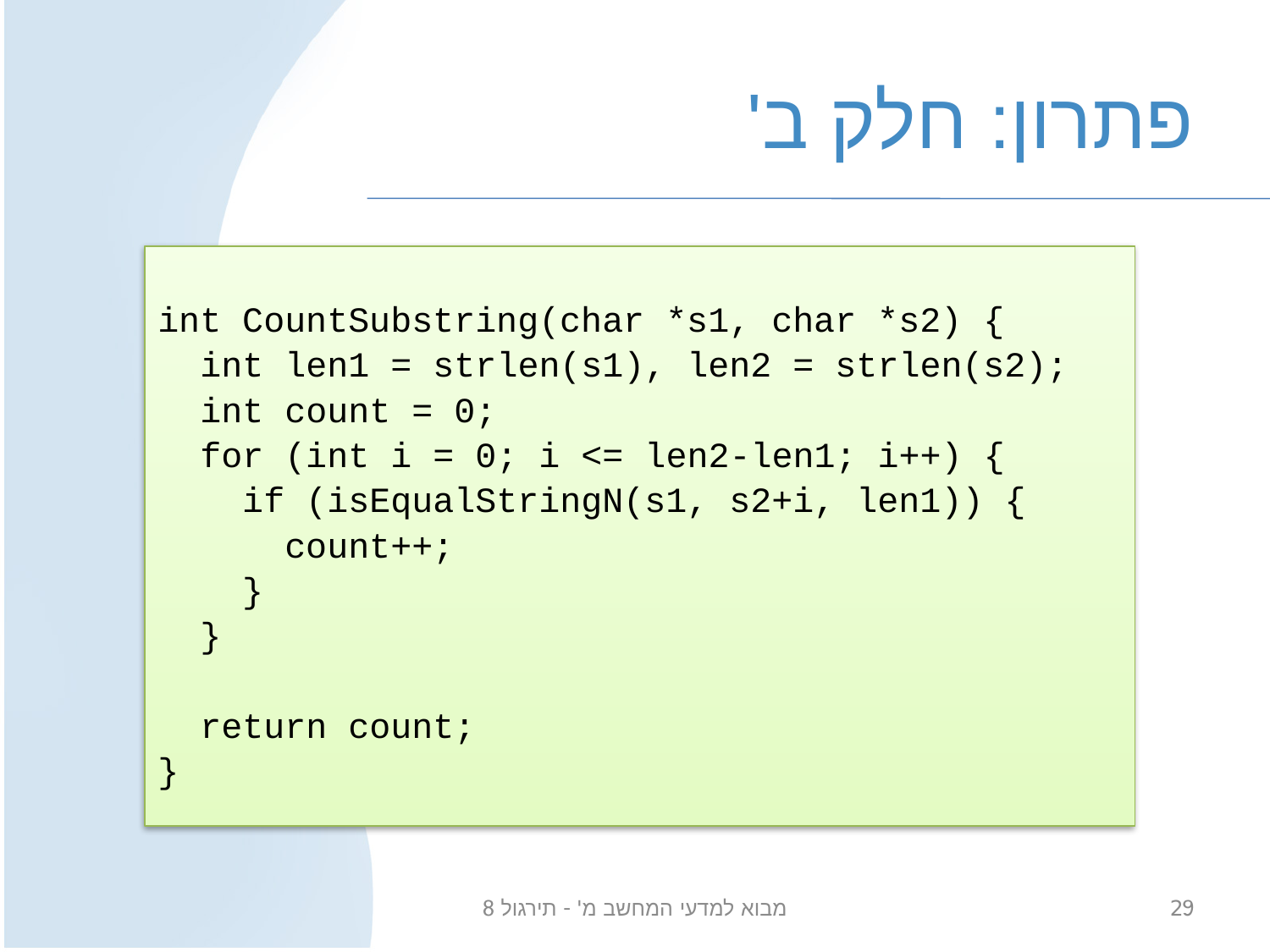

# פתרון: חלק ב'

int CountSubstring(char *s1, char *s2) {
  int len1 = strlen(s1), len2 = strlen(s2);
  int count = 0;
  for (int i = 0; i <= len2-len1; i++) {
    if (isEqualStringN(s1, s2+i, len1)) {
      count++;
    }
  }

  return count;
}
מבוא למדעי המחשב מ' - תירגול 8
29